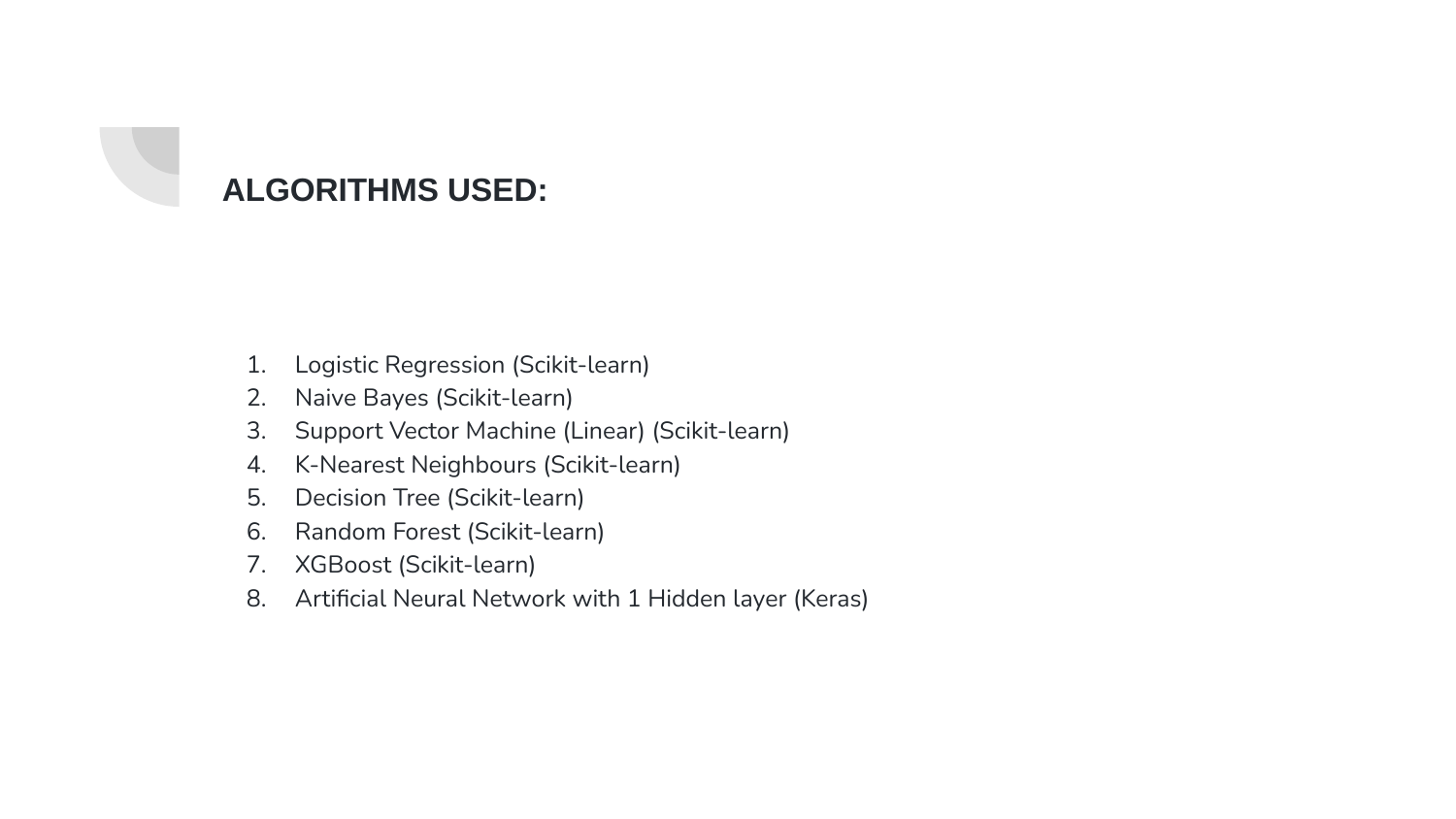

# ALGORITHMS USED:

Logistic Regression (Scikit-learn)
Naive Bayes (Scikit-learn)
Support Vector Machine (Linear) (Scikit-learn)
K-Nearest Neighbours (Scikit-learn)
Decision Tree (Scikit-learn)
Random Forest (Scikit-learn)
XGBoost (Scikit-learn)
Artificial Neural Network with 1 Hidden layer (Keras)